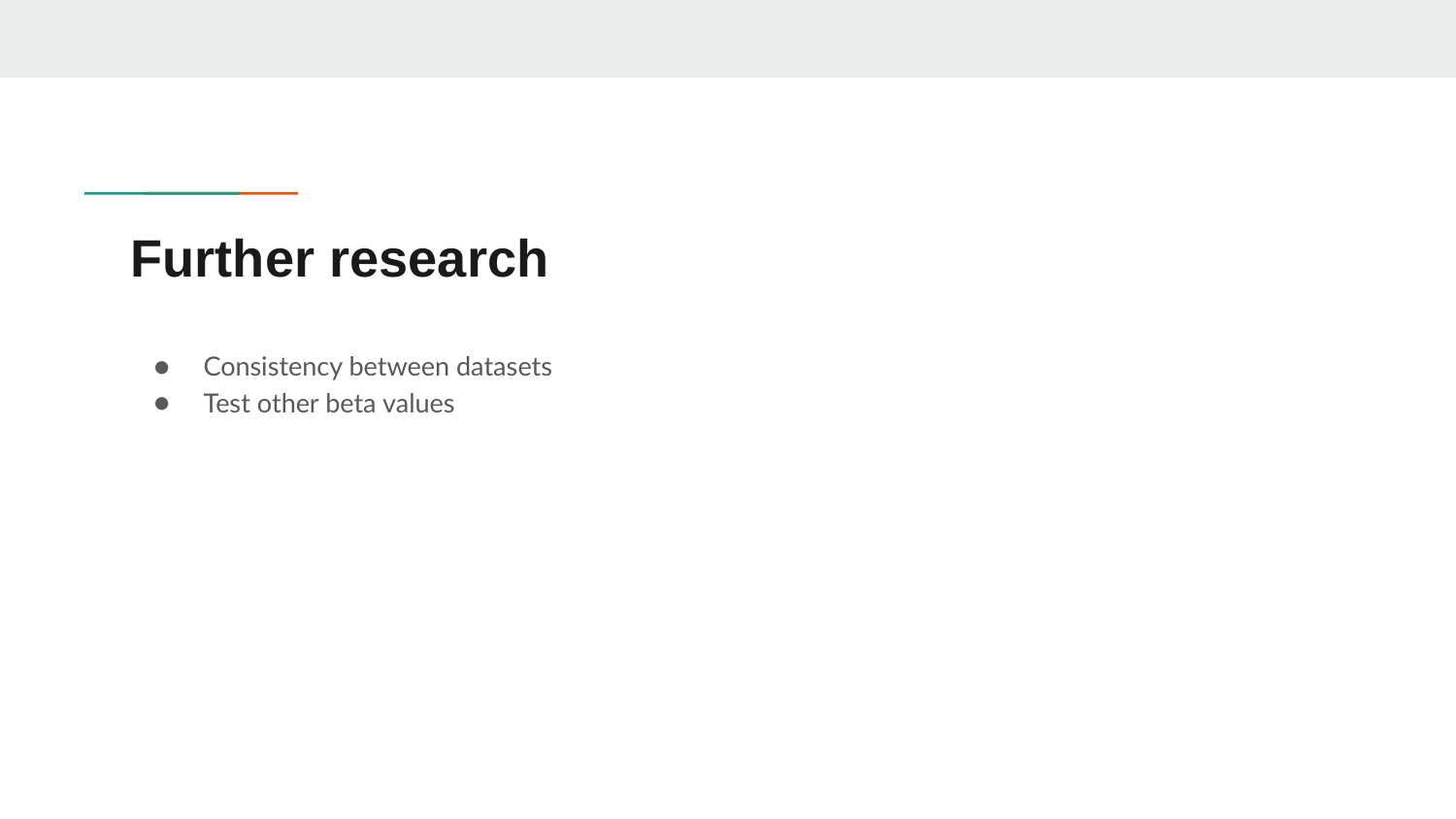

# Further research
Consistency between datasets
Test other beta values